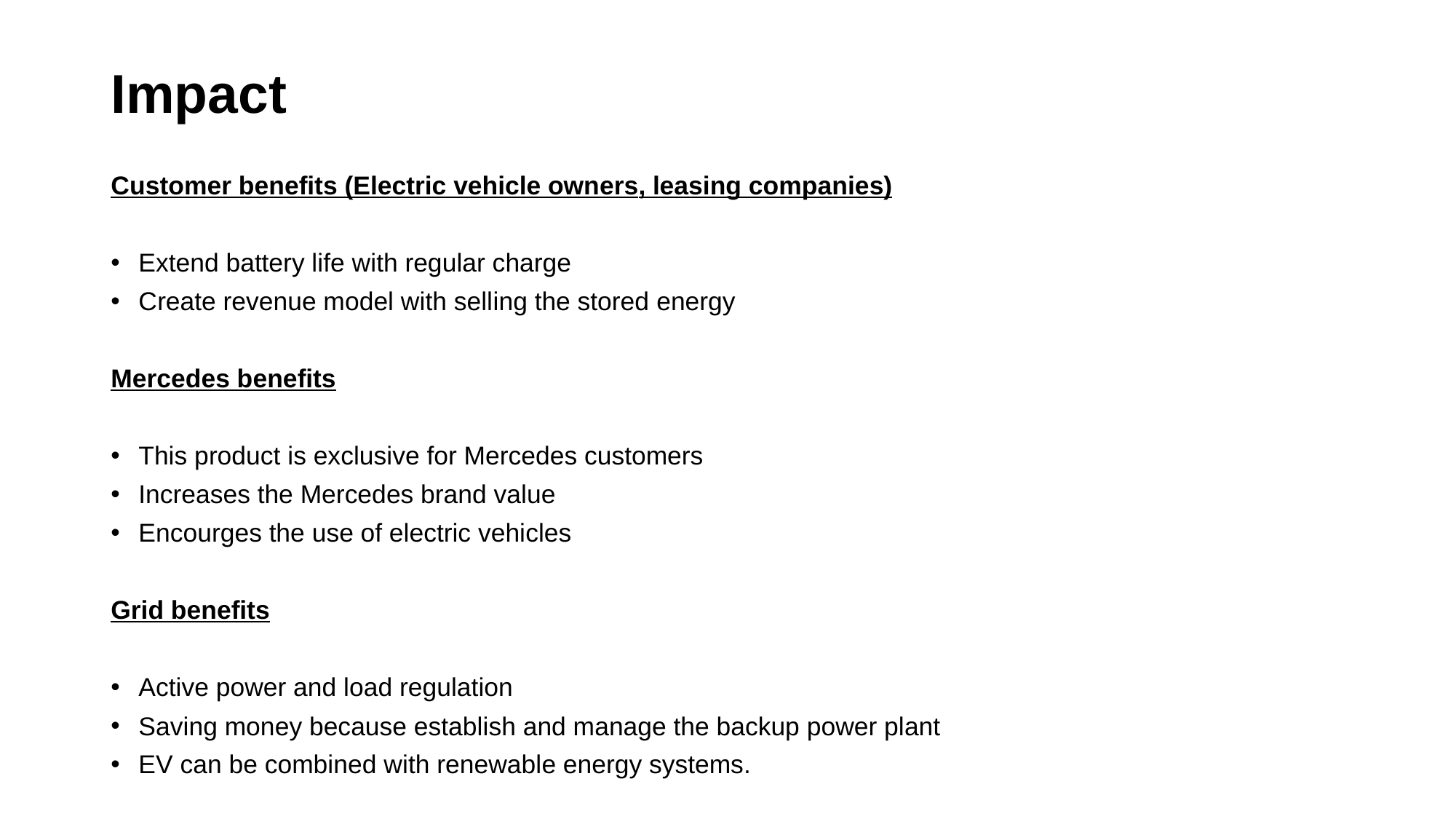

# Impact
Customer benefits (Electric vehicle owners, leasing companies)

Extend battery life with regular charge
Create revenue model with selling the stored energy

Mercedes benefits

This product is exclusive for Mercedes customers
Increases the Mercedes brand value
Encourges the use of electric vehicles

Grid benefits

Active power and load regulation
Saving money because establish and manage the backup power plant
EV can be combined with renewable energy systems.